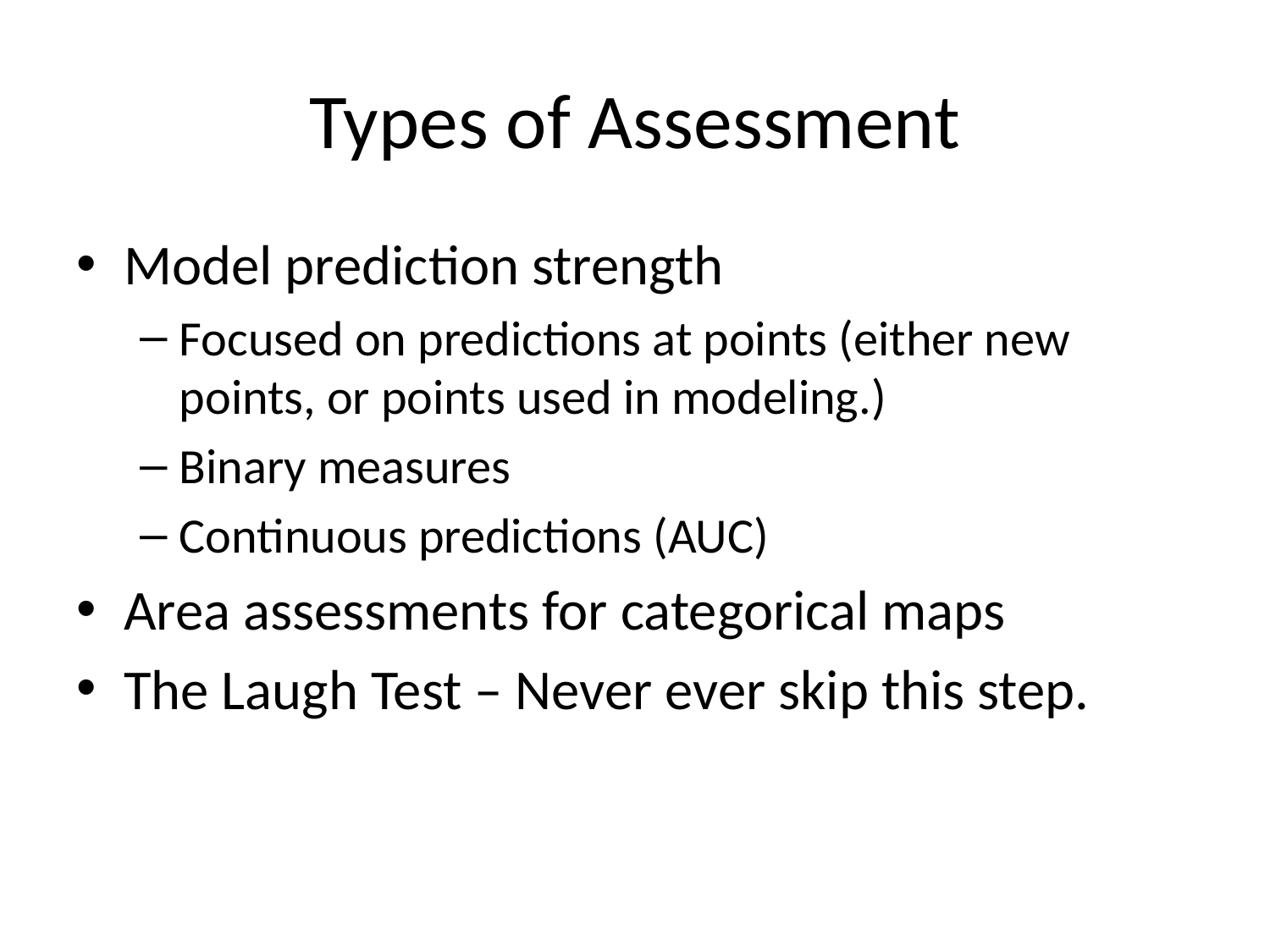

# Types of Assessment
Model prediction strength
Focused on predictions at points (either new points, or points used in modeling.)
Binary measures
Continuous predictions (AUC)
Area assessments for categorical maps
The Laugh Test – Never ever skip this step.